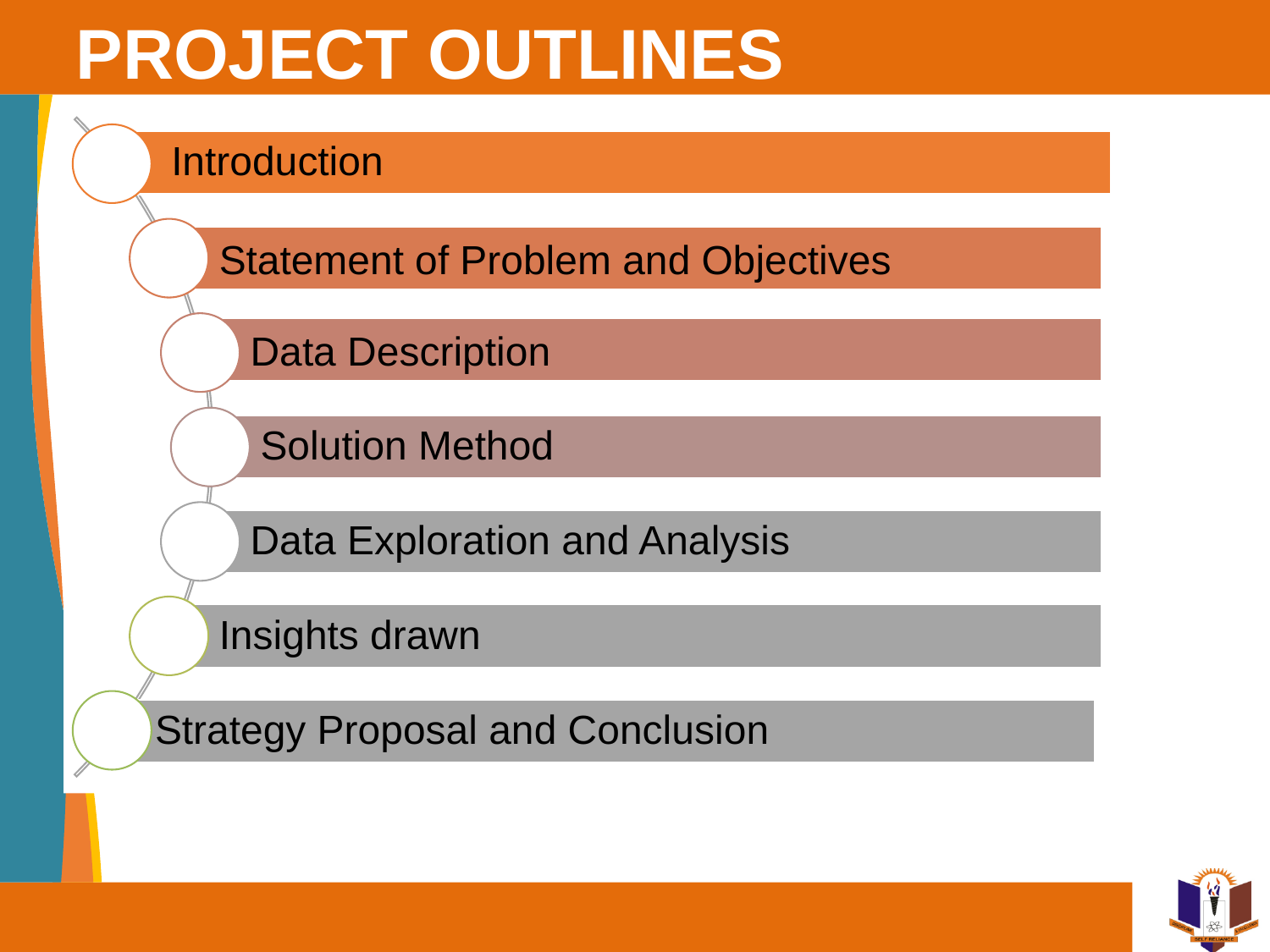

PROJECT OUTLINES
Introduction
Statement of Problem and Objectives
Data Description
Solution Method
Data Exploration and Analysis
Insights drawn
Strategy Proposal and Conclusion